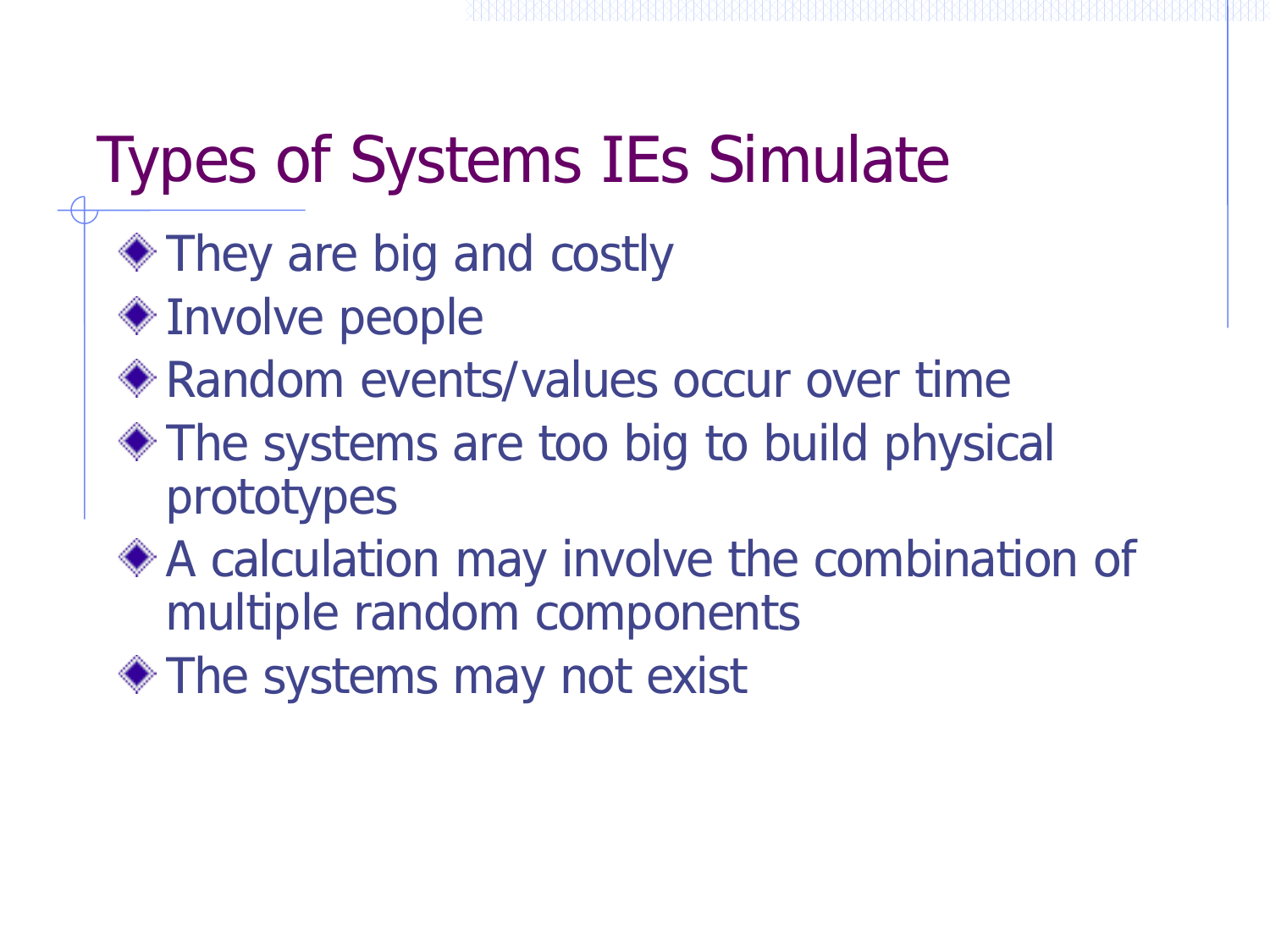

# Types of Systems IEs Simulate
They are big and costly
Involve people
Random events/values occur over time
The systems are too big to build physical prototypes
A calculation may involve the combination of multiple random components
The systems may not exist